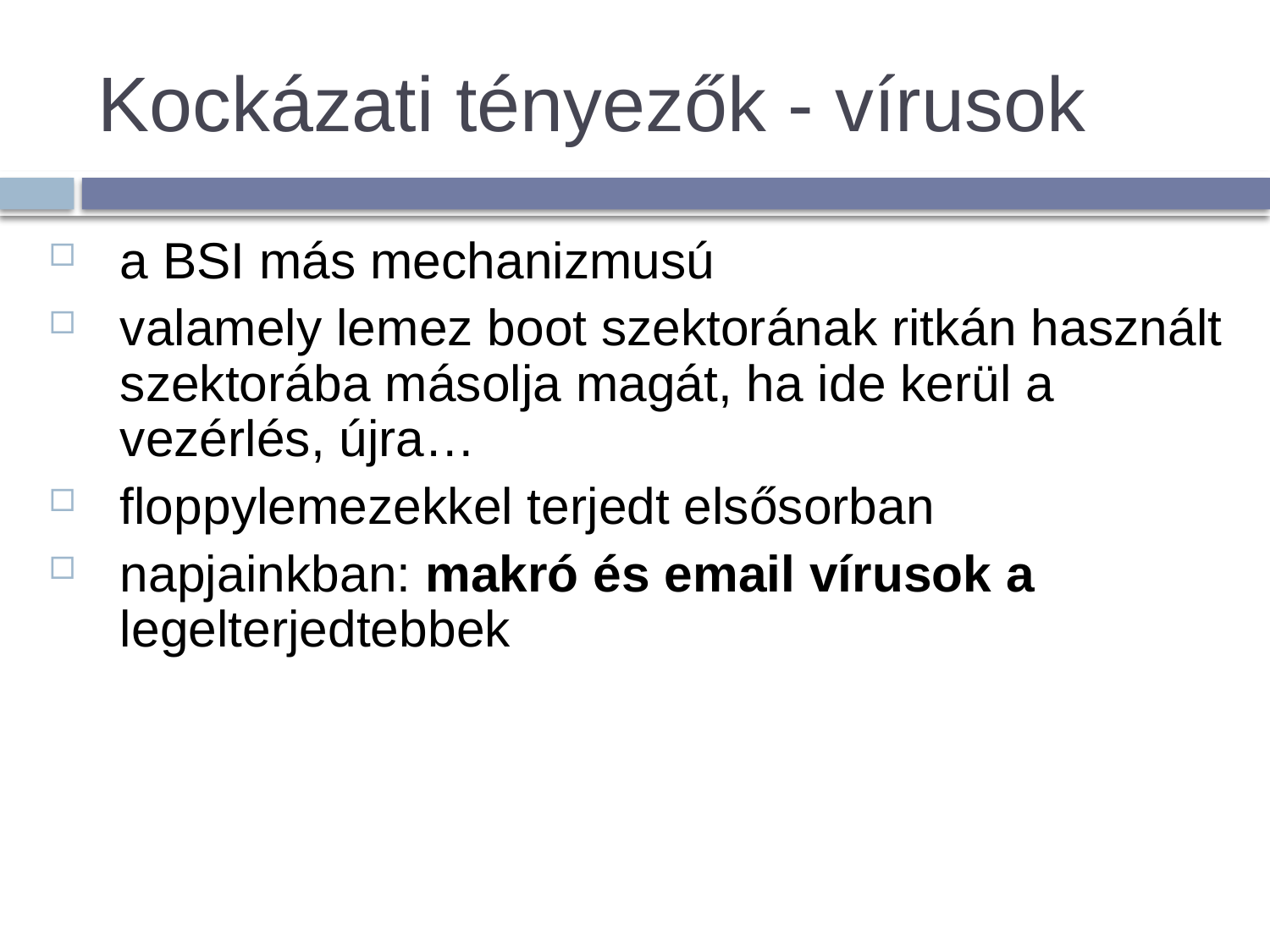

# Kockázati tényezők - vírusok
a BSI más mechanizmusú
valamely lemez boot szektorának ritkán használt szektorába másolja magát, ha ide kerül a vezérlés, újra…
floppylemezekkel terjedt elsősorban
napjainkban: makró és email vírusok a legelterjedtebbek